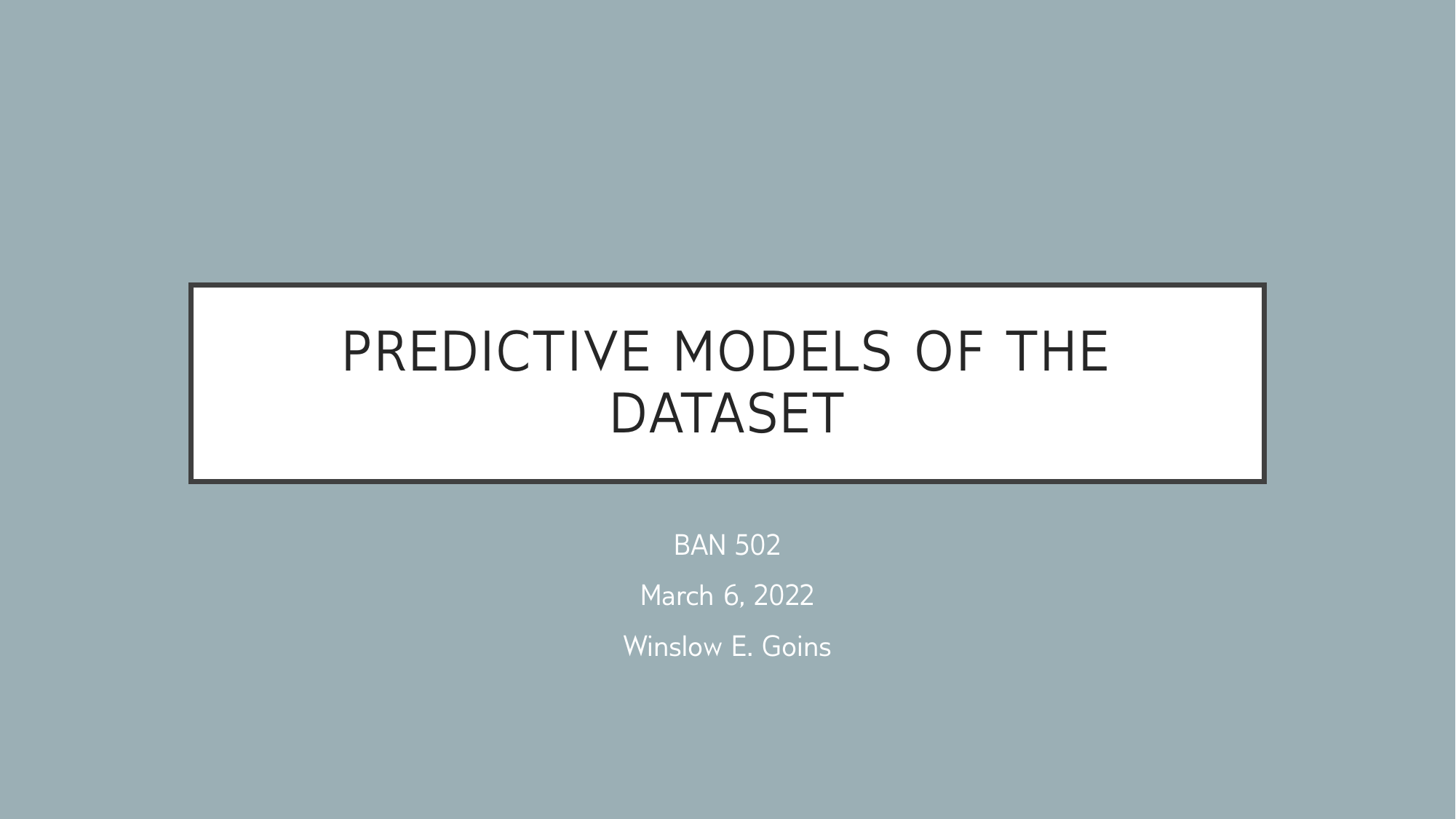

# Predictive models OF THE DATASET
BAN 502
March 6, 2022
Winslow E. Goins